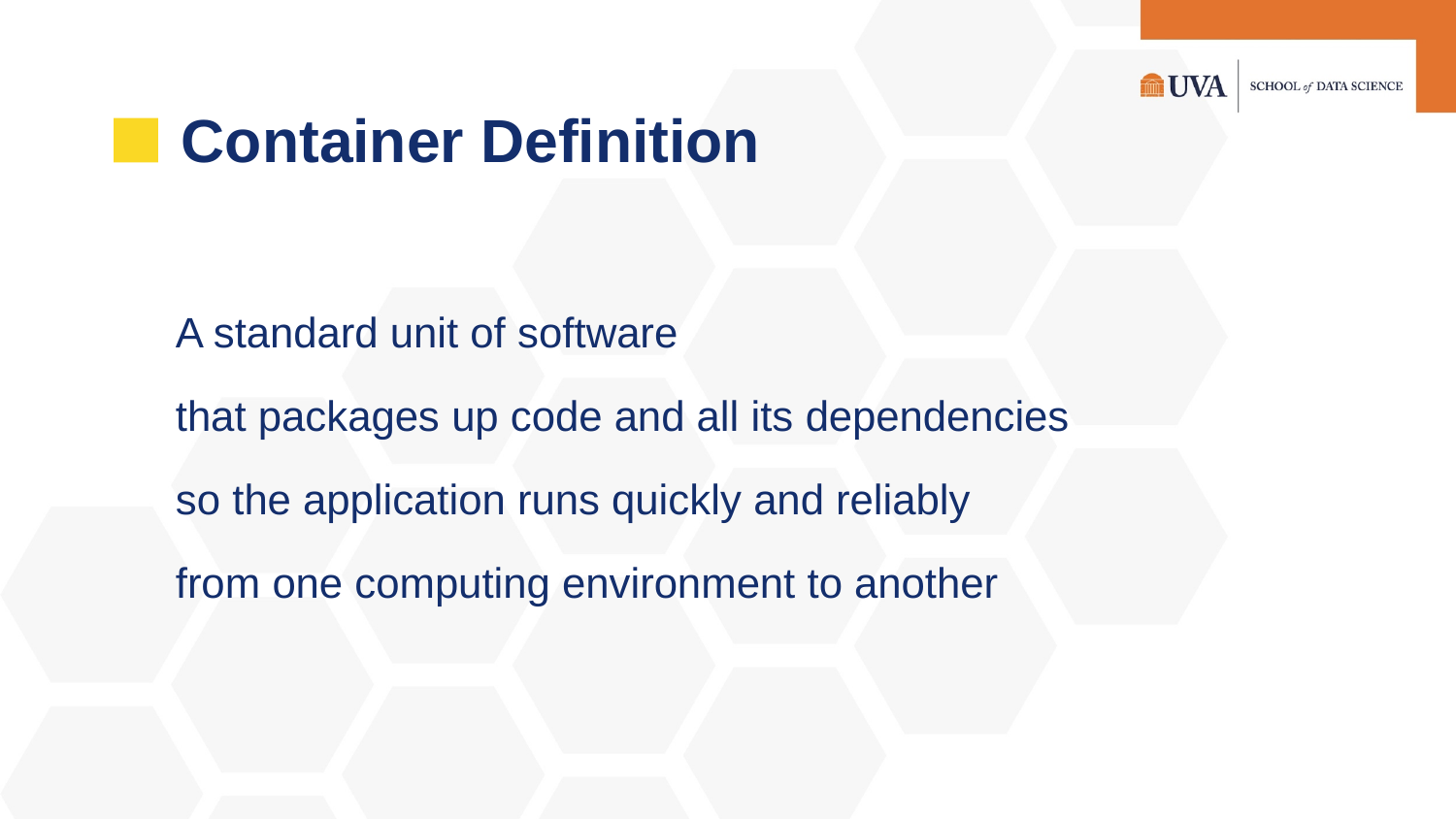

Container Definition
A standard unit of software
that packages up code and all its dependencies
so the application runs quickly and reliably
from one computing environment to another